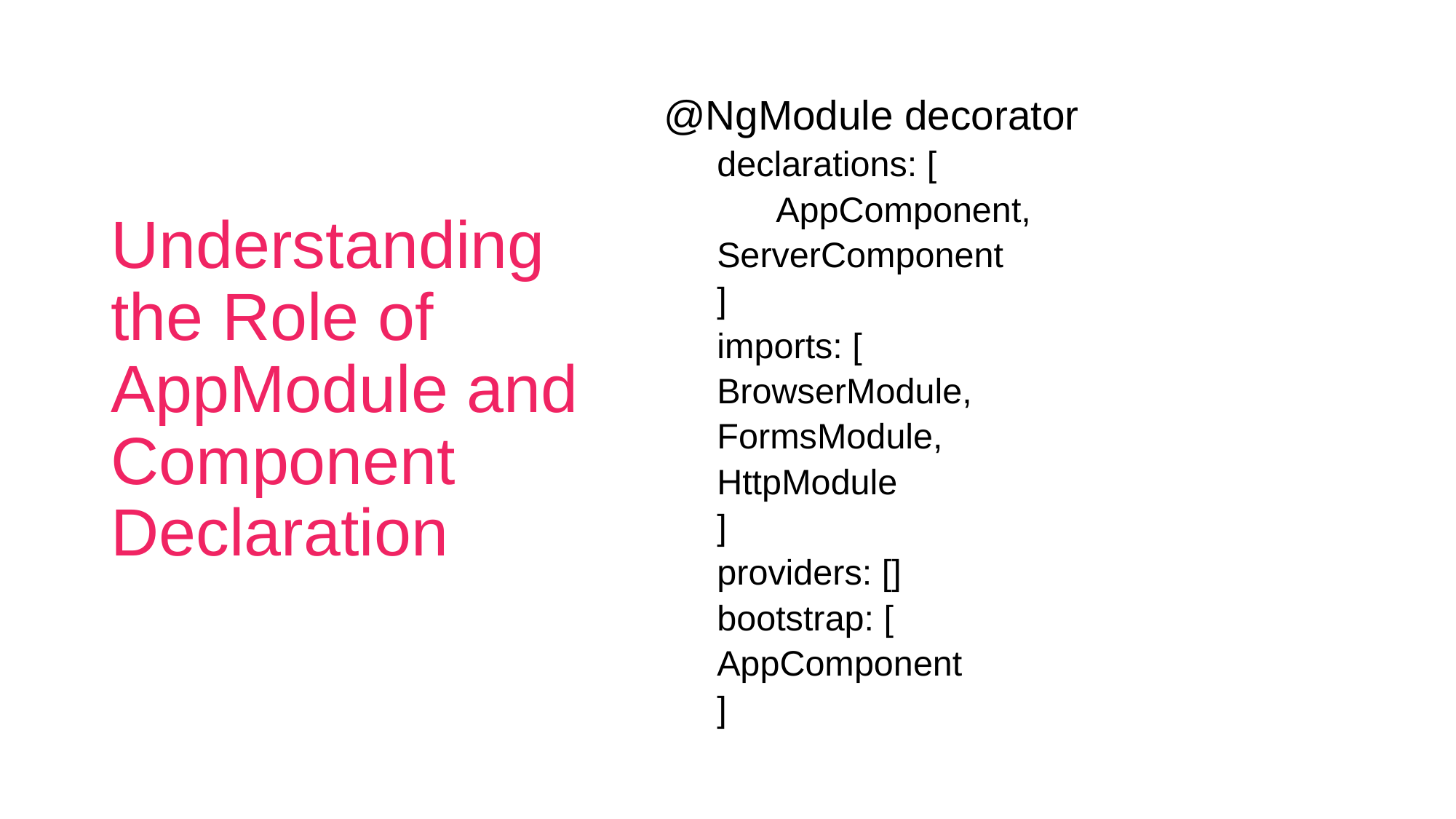

# Understanding the Role of AppModule and Component Declaration
@NgModule decorator
declarations: [
      AppComponent,
	ServerComponent
]
imports: [
	BrowserModule,
	FormsModule,
	HttpModule
]
providers: []
bootstrap: [
	AppComponent
]